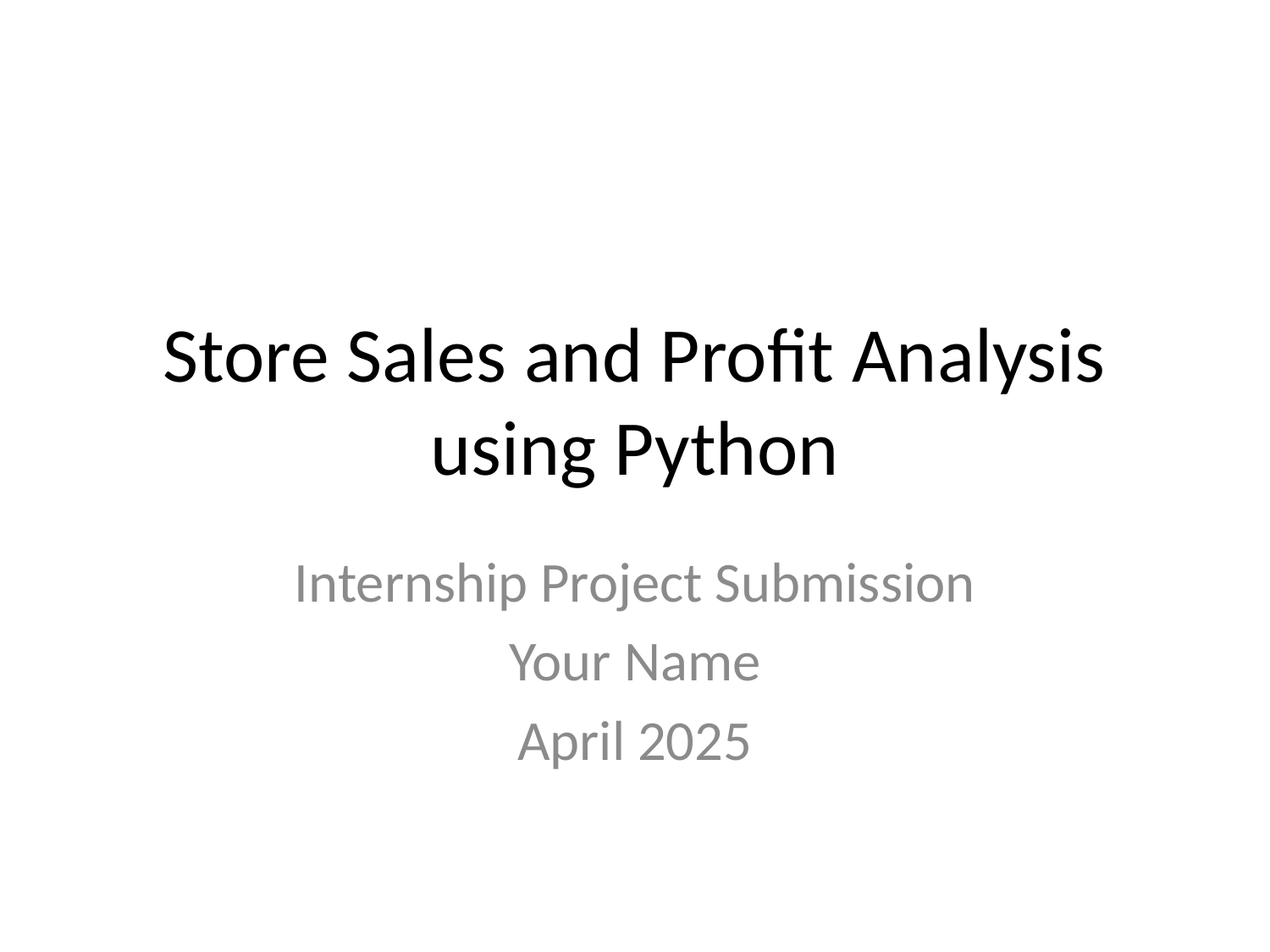

# Store Sales and Profit Analysis using Python
Internship Project Submission
Your Name
April 2025